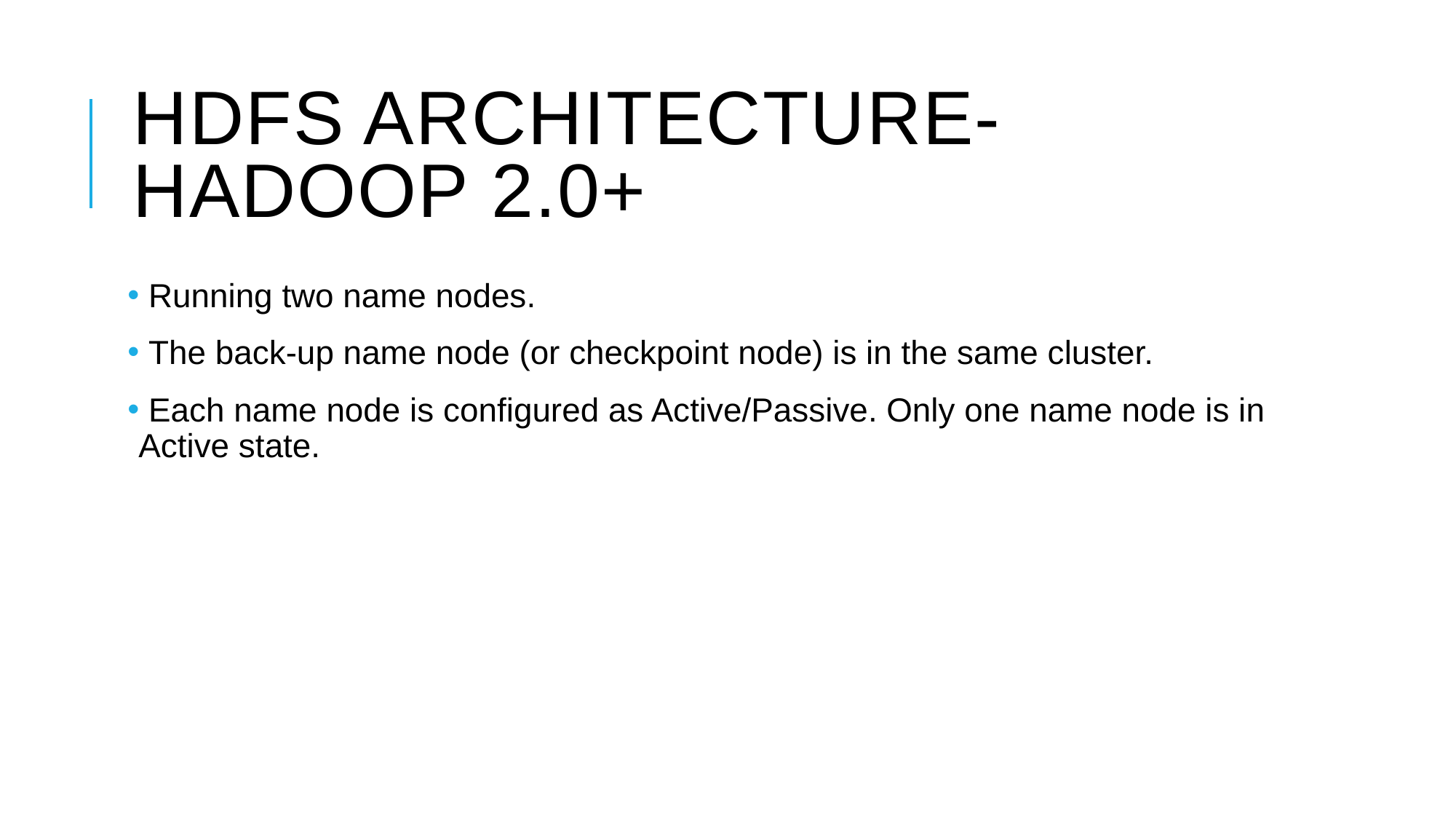

# HDFS ARCHITECTURE-HADOOP 2.0+
 Running two name nodes.
 The back-up name node (or checkpoint node) is in the same cluster.
 Each name node is configured as Active/Passive. Only one name node is in Active state.